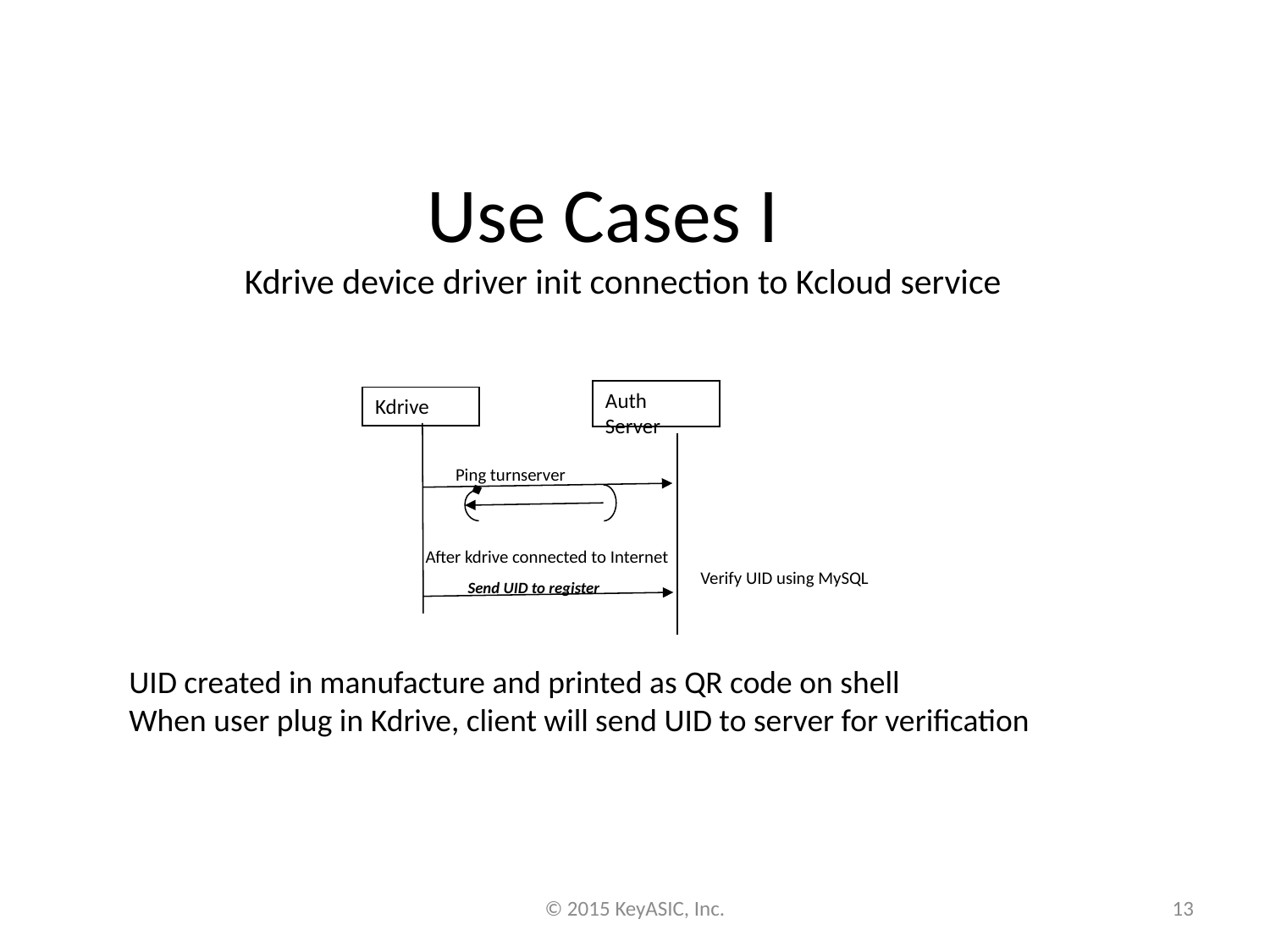

# Use Cases I
 Kdrive device driver init connection to Kcloud service
Auth Server
Kdrive
Ping turnserver

After kdrive connected to Internet
Verify UID using MySQL
Send UID to register
UID created in manufacture and printed as QR code on shell
When user plug in Kdrive, client will send UID to server for verification

© 2015 KeyASIC, Inc.
13